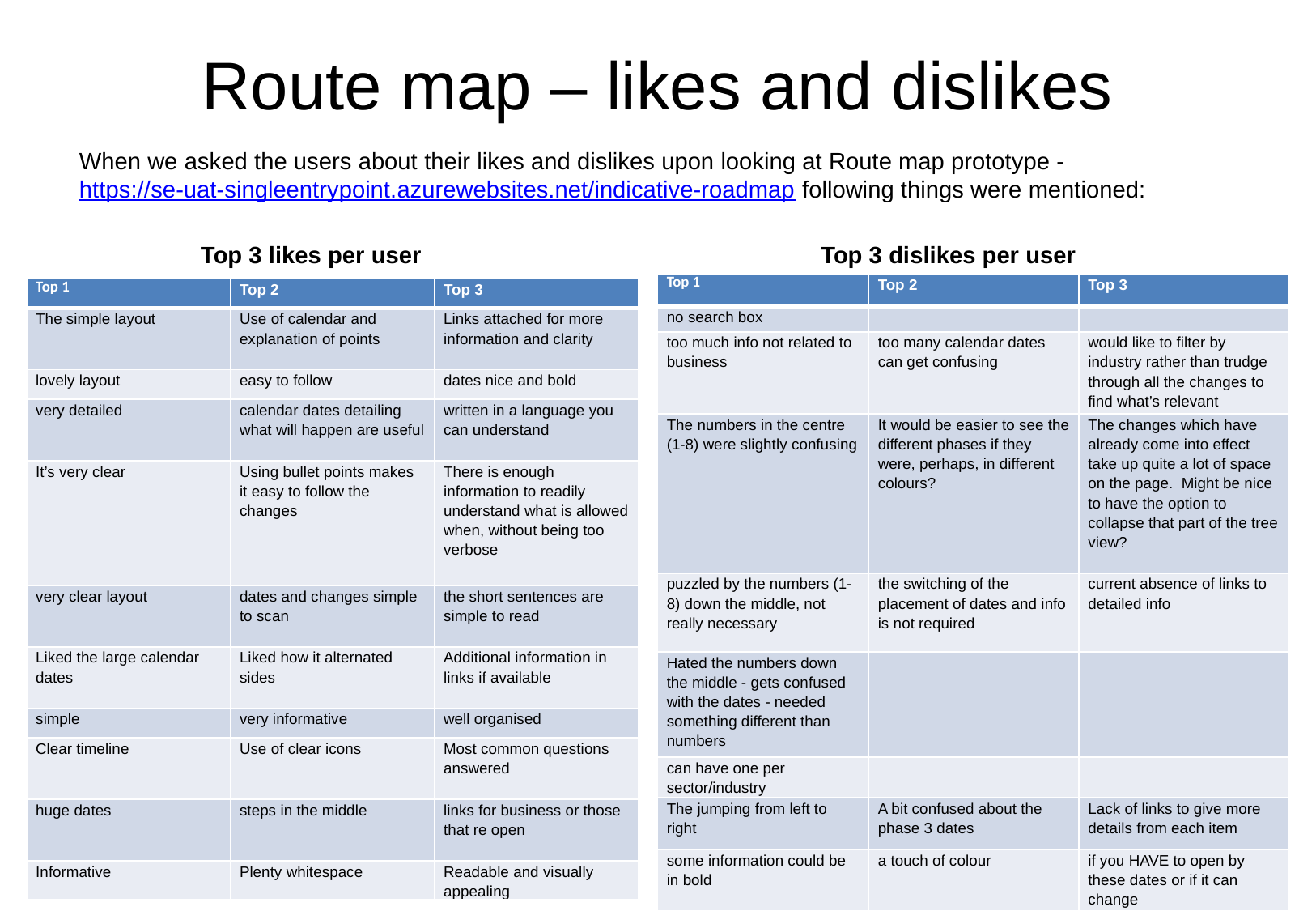

# Route map – likes and dislikes
When we asked the users about their likes and dislikes upon looking at Route map prototype - https://se-uat-singleentrypoint.azurewebsites.net/indicative-roadmap following things were mentioned:

	Top 3 likes per user				  Top 3 dislikes per user

| Top 1 | Top 2 | Top 3 |
| --- | --- | --- |
| no search box |  |  |
| too much info not related to business | too many calendar dates can get confusing | would like to filter by industry rather than trudge through all the changes to find what’s relevant |
| The numbers in the centre (1-8) were slightly confusing | It would be easier to see the different phases if they were, perhaps, in different colours? | The changes which have already come into effect take up quite a lot of space on the page. Might be nice to have the option to collapse that part of the tree view? |
| puzzled by the numbers (1-8) down the middle, not really necessary | the switching of the placement of dates and info is not required | current absence of links to detailed info |
| Hated the numbers down the middle - gets confused with the dates - needed something different than numbers |  |  |
| can have one per sector/industry |  |  |
| The jumping from left to right | A bit confused about the phase 3 dates | Lack of links to give more details from each item |
| some information could be in bold | a touch of colour | if you HAVE to open by these dates or if it can change |
| Top 1 | Top 2 | Top 3 |
| --- | --- | --- |
| The simple layout | Use of calendar and explanation of points | Links attached for more information and clarity |
| lovely layout | easy to follow | dates nice and bold |
| very detailed | calendar dates detailing what will happen are useful | written in a language you can understand |
| It’s very clear | Using bullet points makes it easy to follow the changes | There is enough information to readily understand what is allowed when, without being too verbose |
| very clear layout | dates and changes simple to scan | the short sentences are simple to read |
| Liked the large calendar dates | Liked how it alternated sides | Additional information in links if available |
| simple | very informative | well organised |
| Clear timeline | Use of clear icons | Most common questions answered |
| huge dates | steps in the middle | links for business or those that re open |
| Informative | Plenty whitespace | Readable and visually appealing |